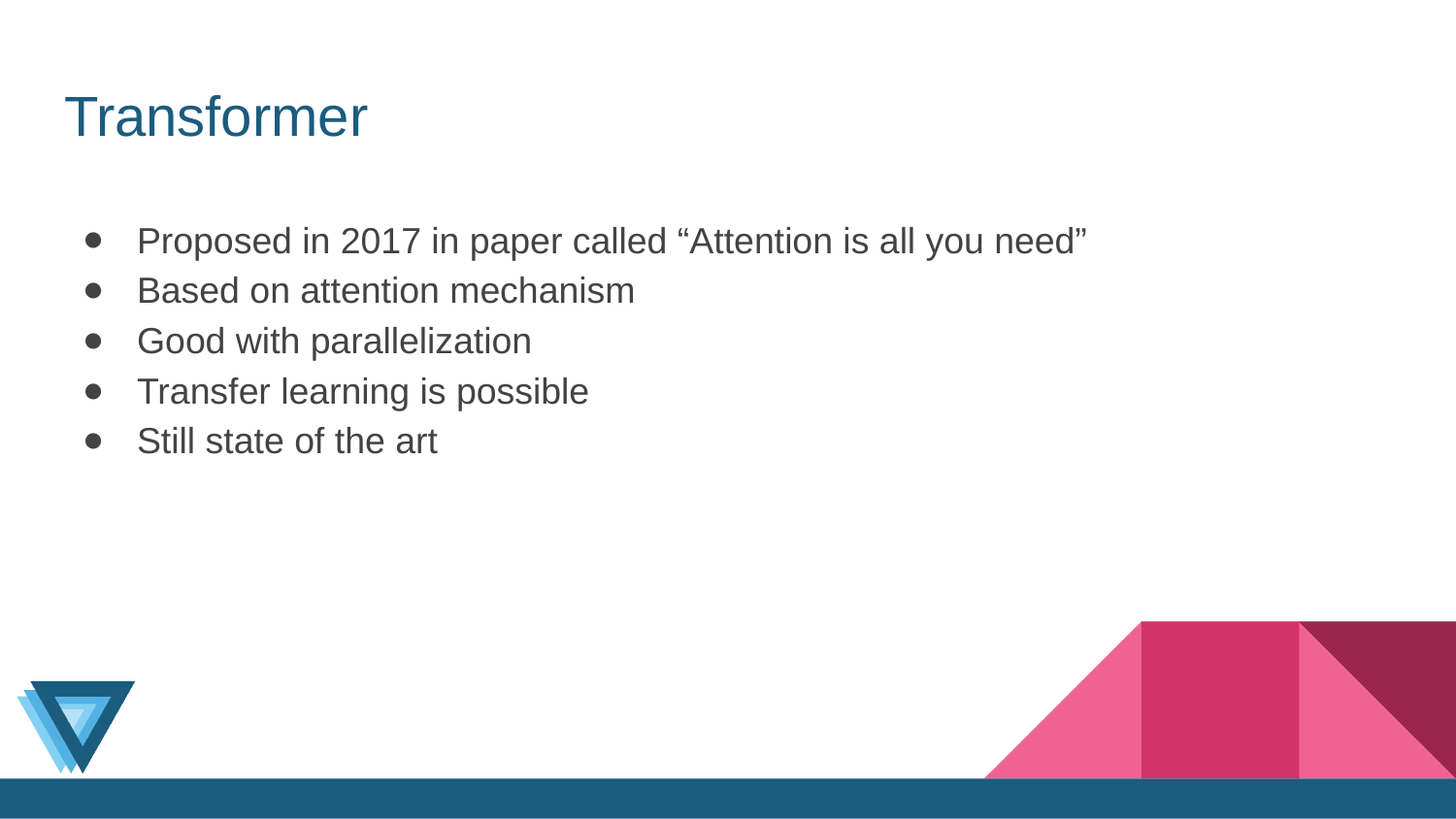

# Transformer
Proposed in 2017 in paper called “Attention is all you need”
Based on attention mechanism
Good with parallelization
Transfer learning is possible
Still state of the art